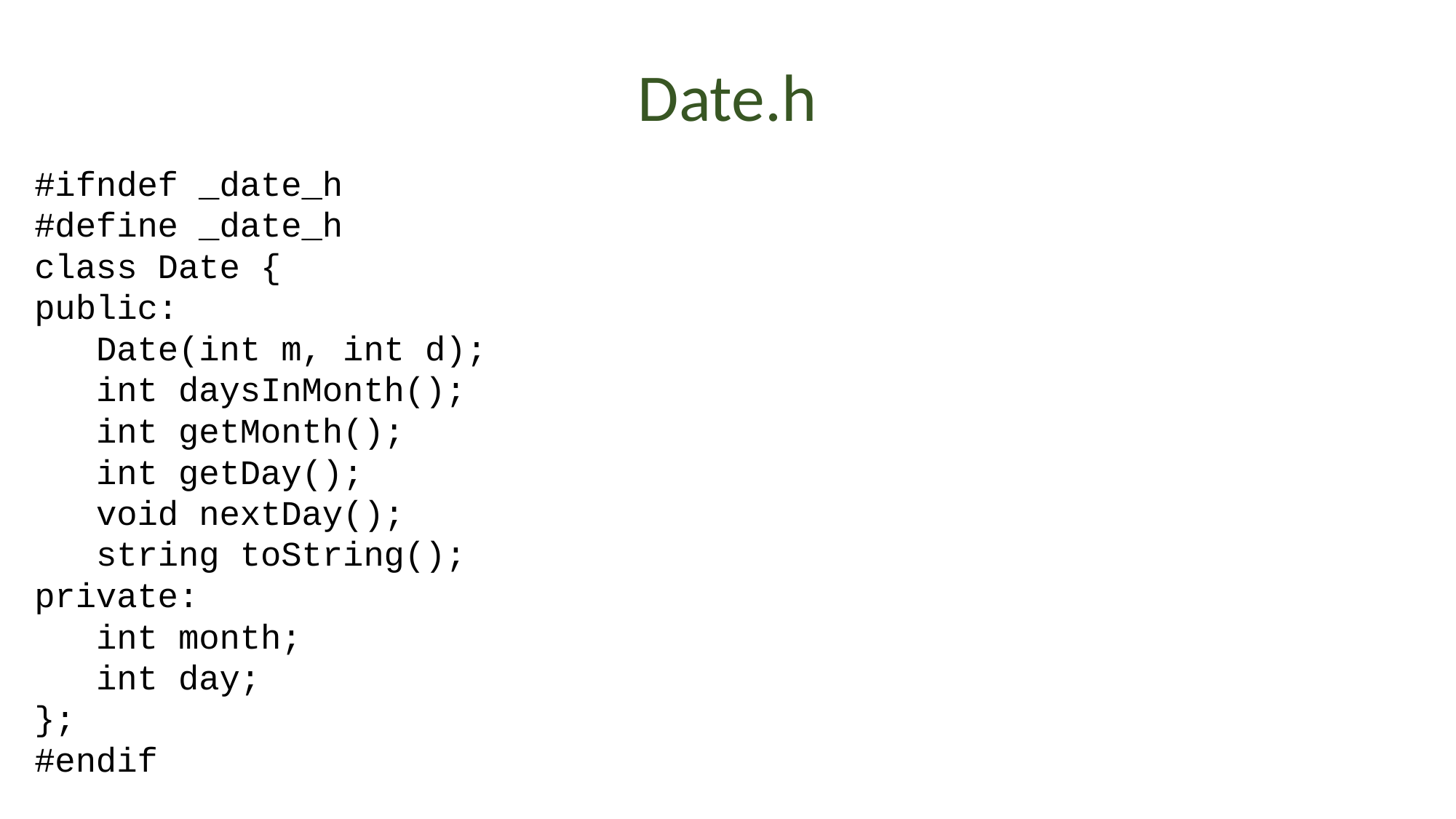

# Date.h
#ifndef _date_h
#define _date_h
class Date {
public:
   Date(int m, int d);
   int daysInMonth();
   int getMonth();
   int getDay();
   void nextDay();
   string toString();
private:
   int month;
   int day;
};
#endif